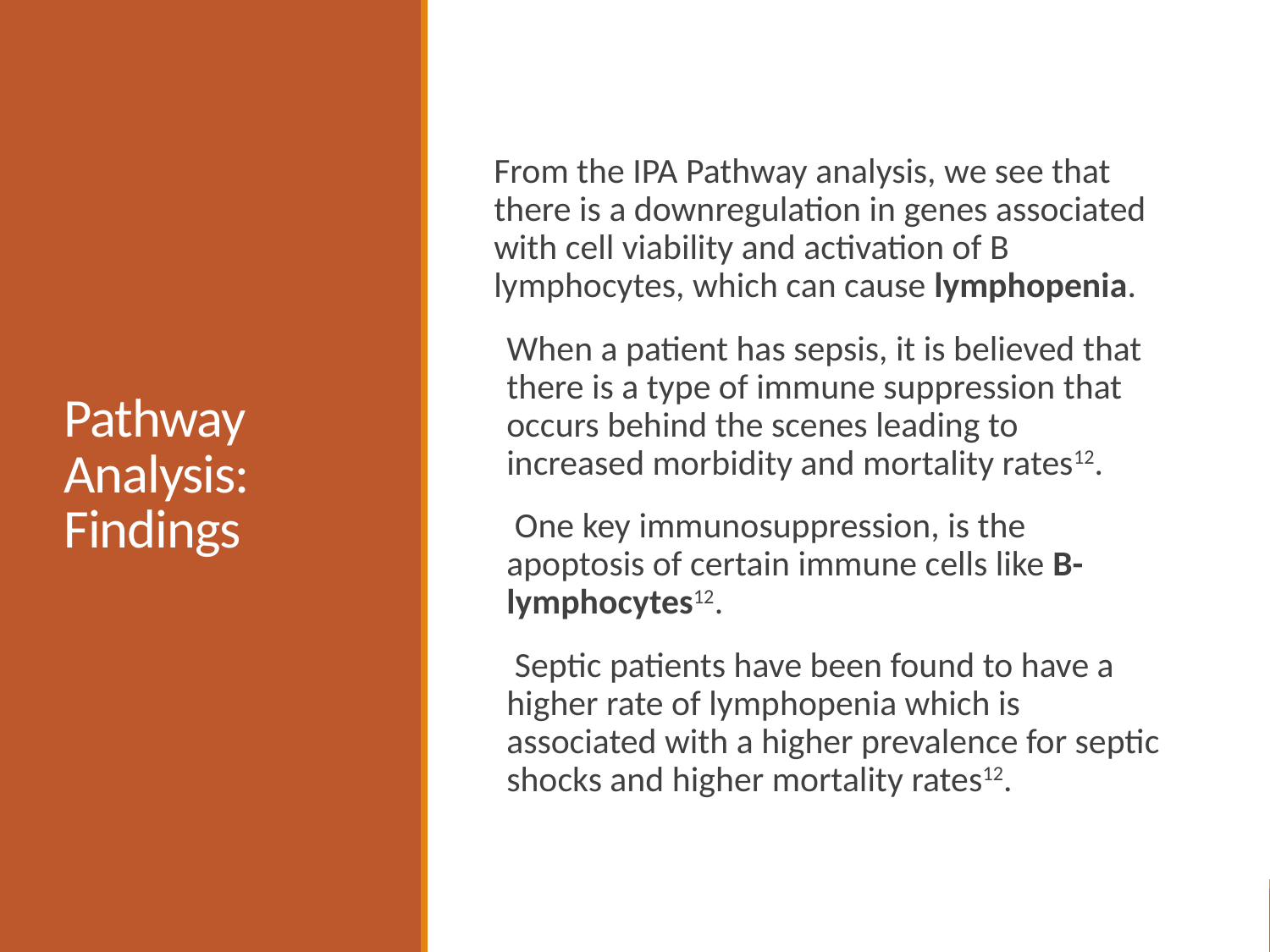

# Pathway Analysis: Findings
From the IPA Pathway analysis, we see that there is a downregulation in genes associated with cell viability and activation of B lymphocytes, which can cause lymphopenia.
When a patient has sepsis, it is believed that there is a type of immune suppression that occurs behind the scenes leading to increased morbidity and mortality rates12.
 One key immunosuppression, is the apoptosis of certain immune cells like B-lymphocytes12.
 Septic patients have been found to have a higher rate of lymphopenia which is associated with a higher prevalence for septic shocks and higher mortality rates12.